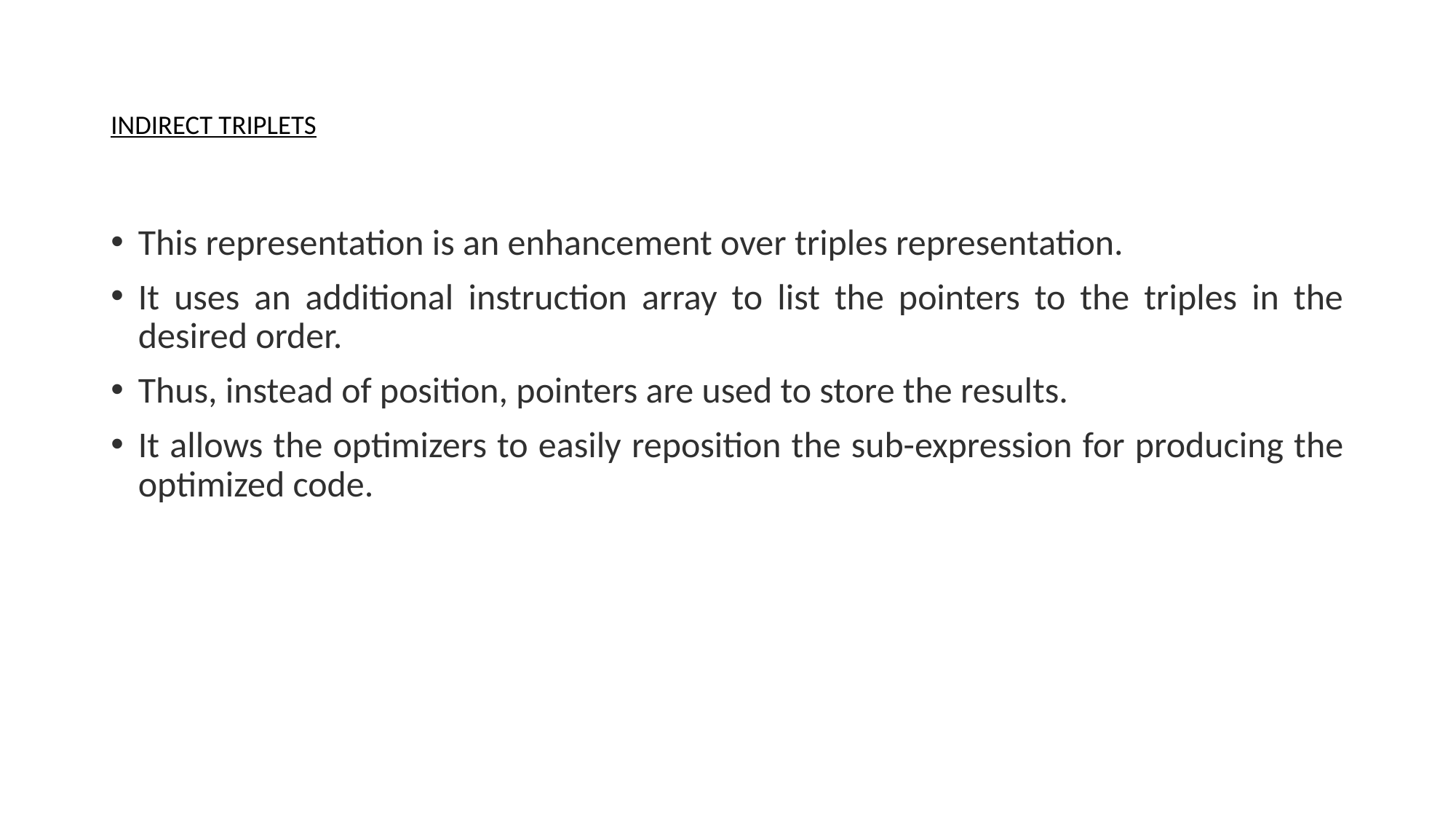

# INDIRECT TRIPLETS
This representation is an enhancement over triples representation.
It uses an additional instruction array to list the pointers to the triples in the desired order.
Thus, instead of position, pointers are used to store the results.
It allows the optimizers to easily reposition the sub-expression for producing the optimized code.